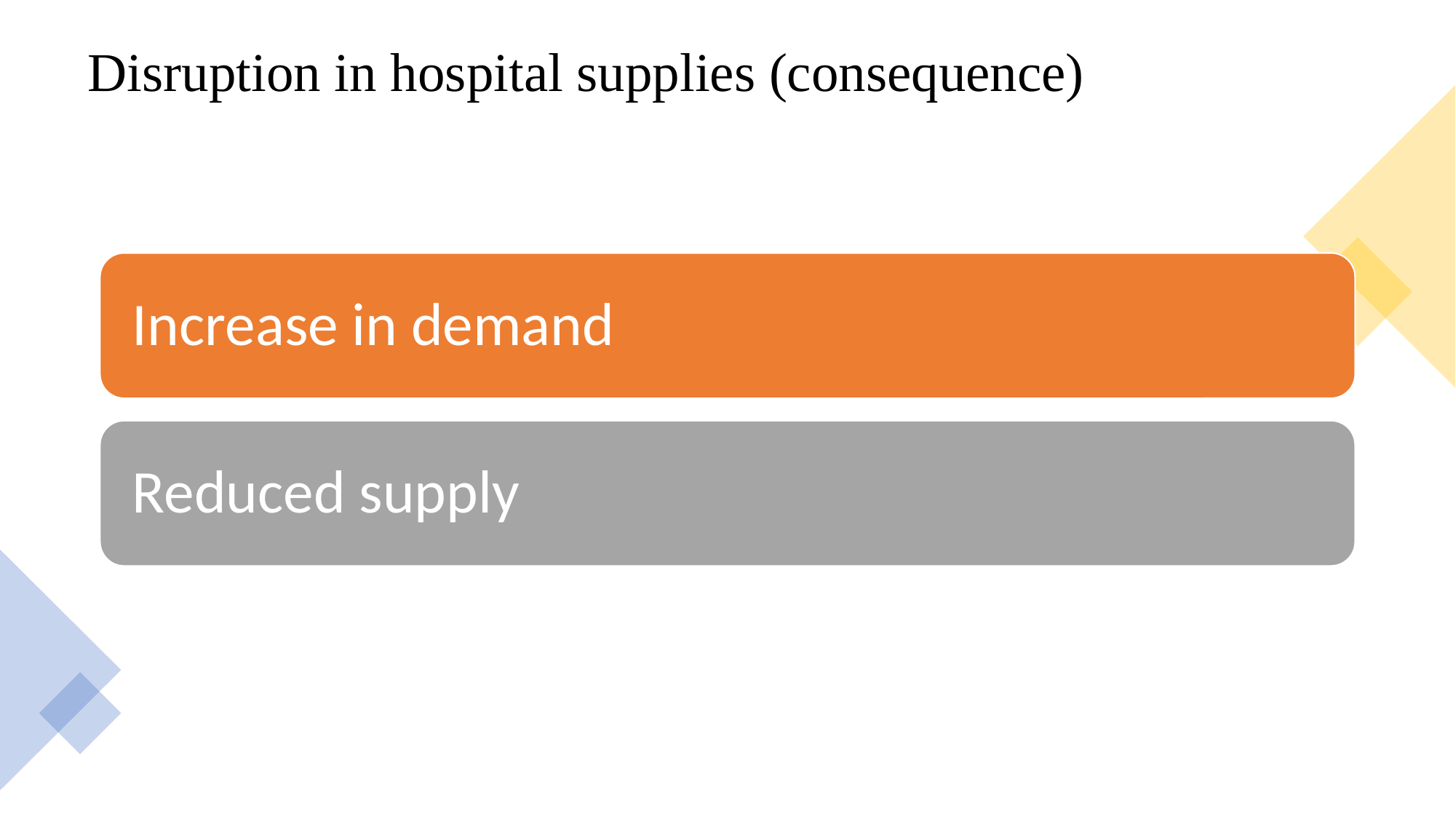

# Disruption in hospital supplies (consequence)
Increase in demand
Reduced supply